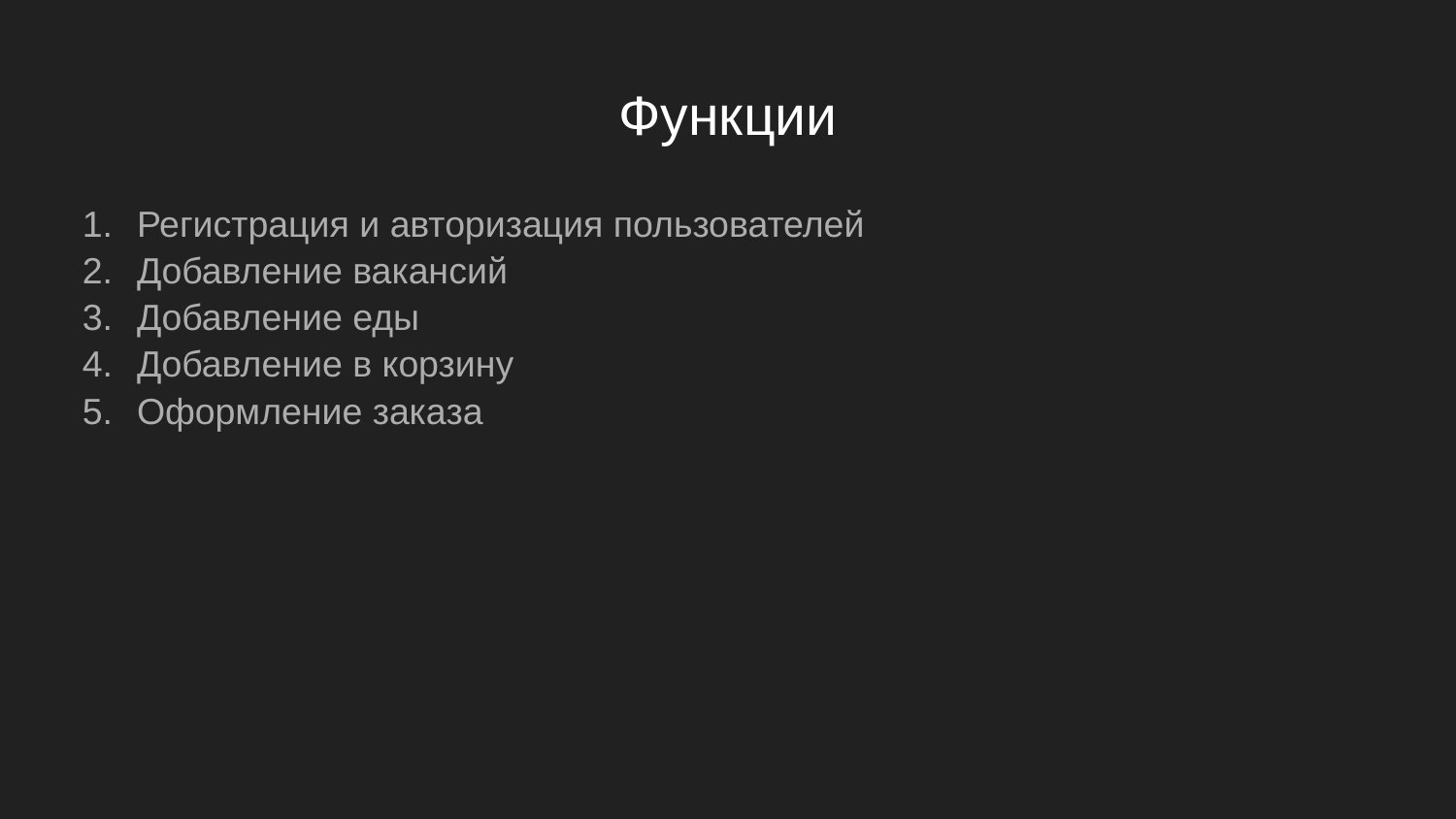

# Функции
Регистрация и авторизация пользователей
Добавление вакансий
Добавление еды
Добавление в корзину
Оформление заказа